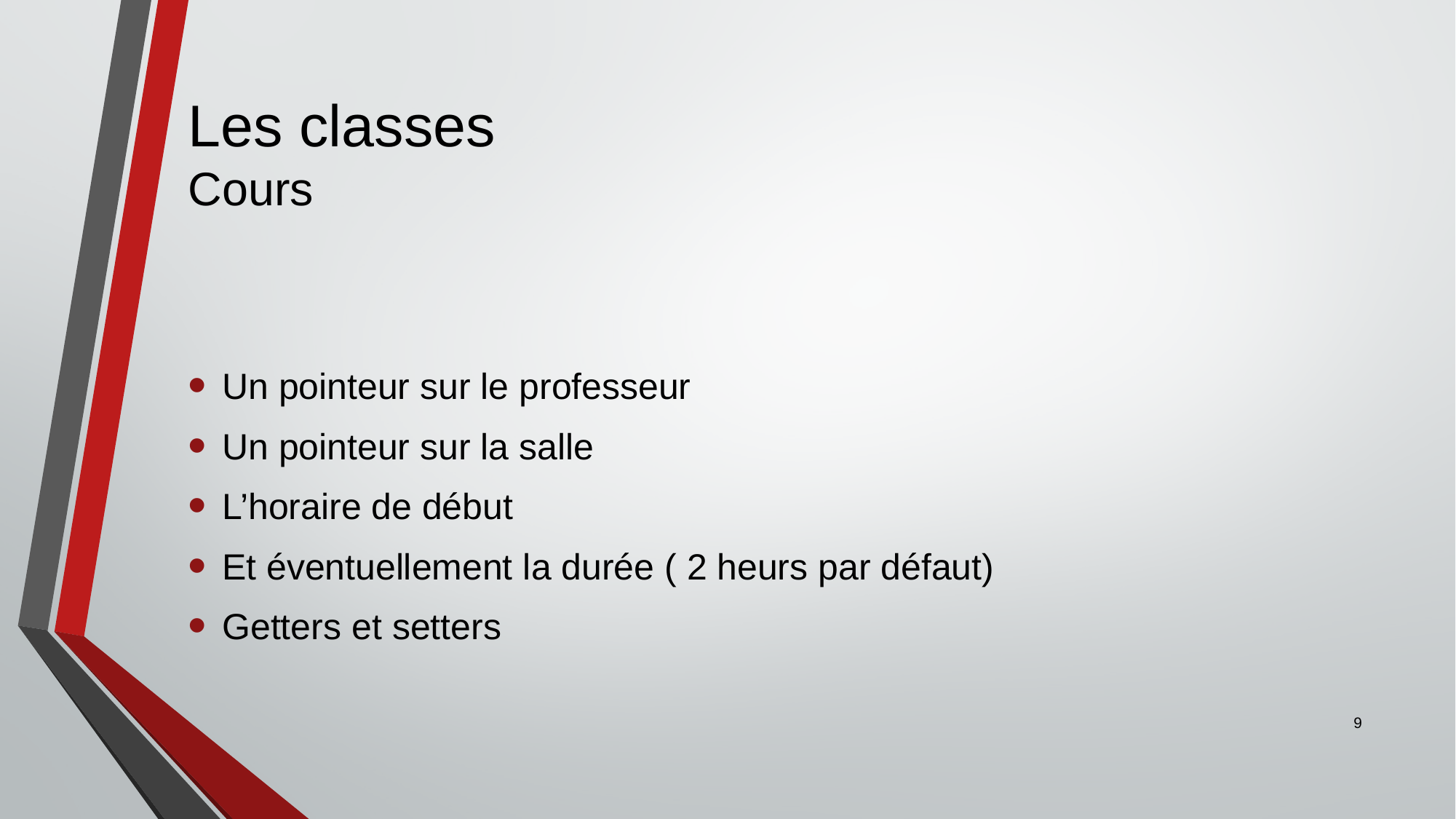

# Les classes Cours
Un pointeur sur le professeur
Un pointeur sur la salle
L’horaire de début
Et éventuellement la durée ( 2 heurs par défaut)
Getters et setters
9